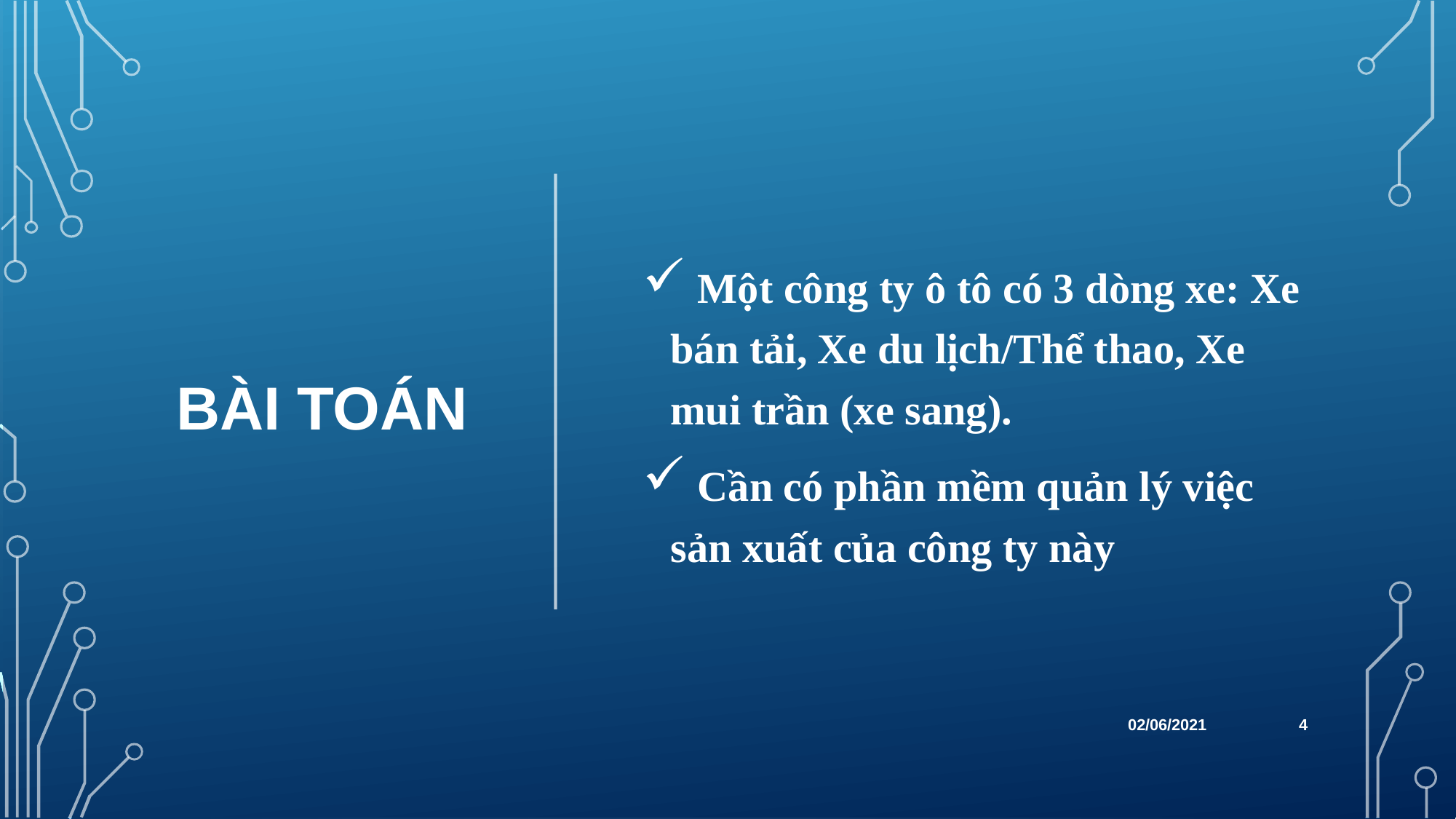

# BÀI TOÁN
 Một công ty ô tô có 3 dòng xe: Xe bán tải, Xe du lịch/Thể thao, Xe mui trần (xe sang).
 Cần có phần mềm quản lý việc sản xuất của công ty này
4
02/06/2021